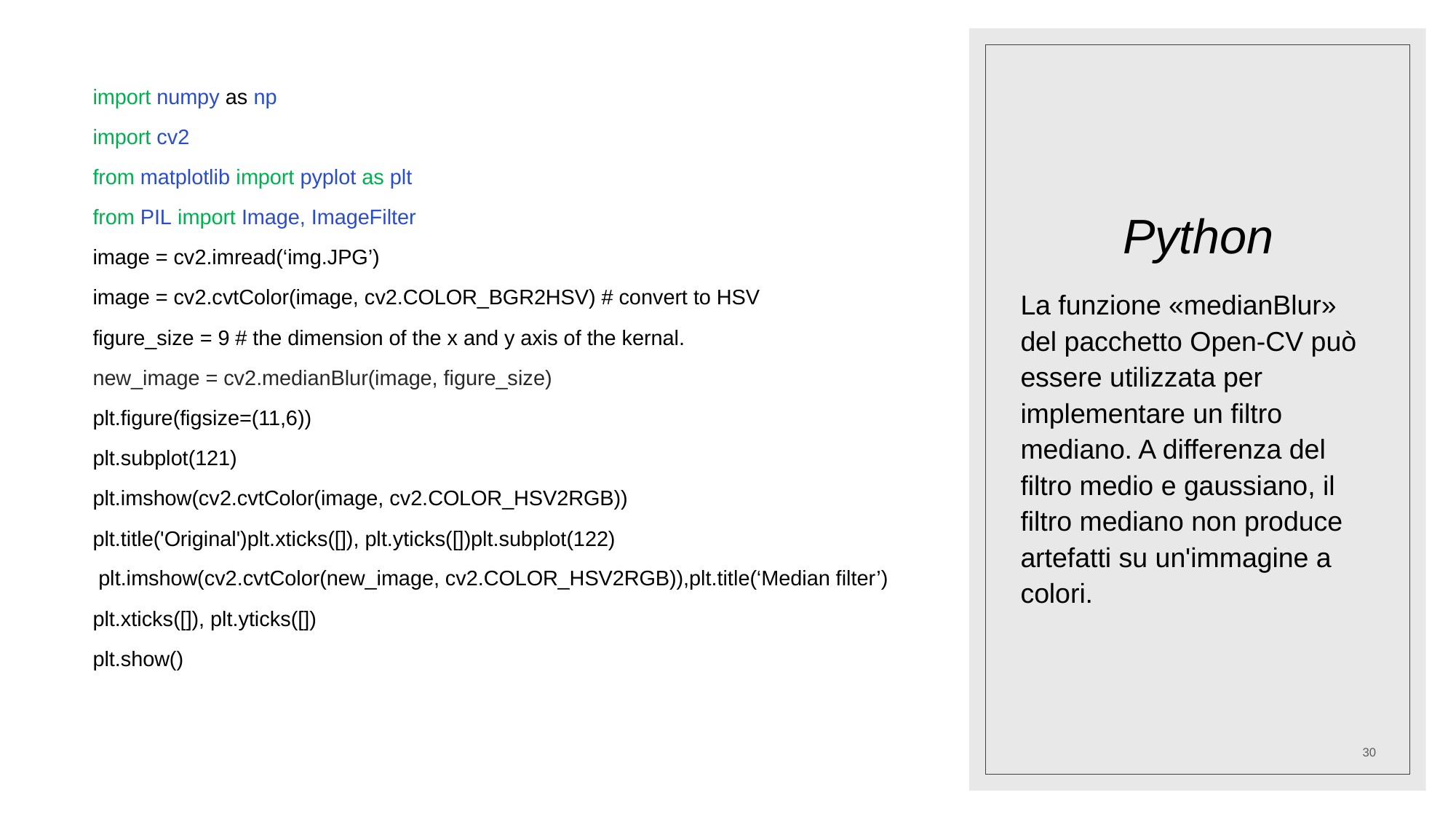

# Python
import numpy as np
import cv2
from matplotlib import pyplot as plt
from PIL import Image, ImageFilter
image = cv2.imread(‘img.JPG’)
image = cv2.cvtColor(image, cv2.COLOR_BGR2HSV) # convert to HSV
figure_size = 9 # the dimension of the x and y axis of the kernal.
new_image = cv2.medianBlur(image, figure_size)
plt.figure(figsize=(11,6))
plt.subplot(121)
plt.imshow(cv2.cvtColor(image, cv2.COLOR_HSV2RGB))
plt.title('Original')plt.xticks([]), plt.yticks([])plt.subplot(122)
 plt.imshow(cv2.cvtColor(new_image, cv2.COLOR_HSV2RGB)),plt.title(‘Median filter’)
plt.xticks([]), plt.yticks([])
plt.show()
La funzione «medianBlur» del pacchetto Open-CV può essere utilizzata per implementare un filtro mediano. A differenza del filtro medio e gaussiano, il filtro mediano non produce artefatti su un'immagine a colori.
30